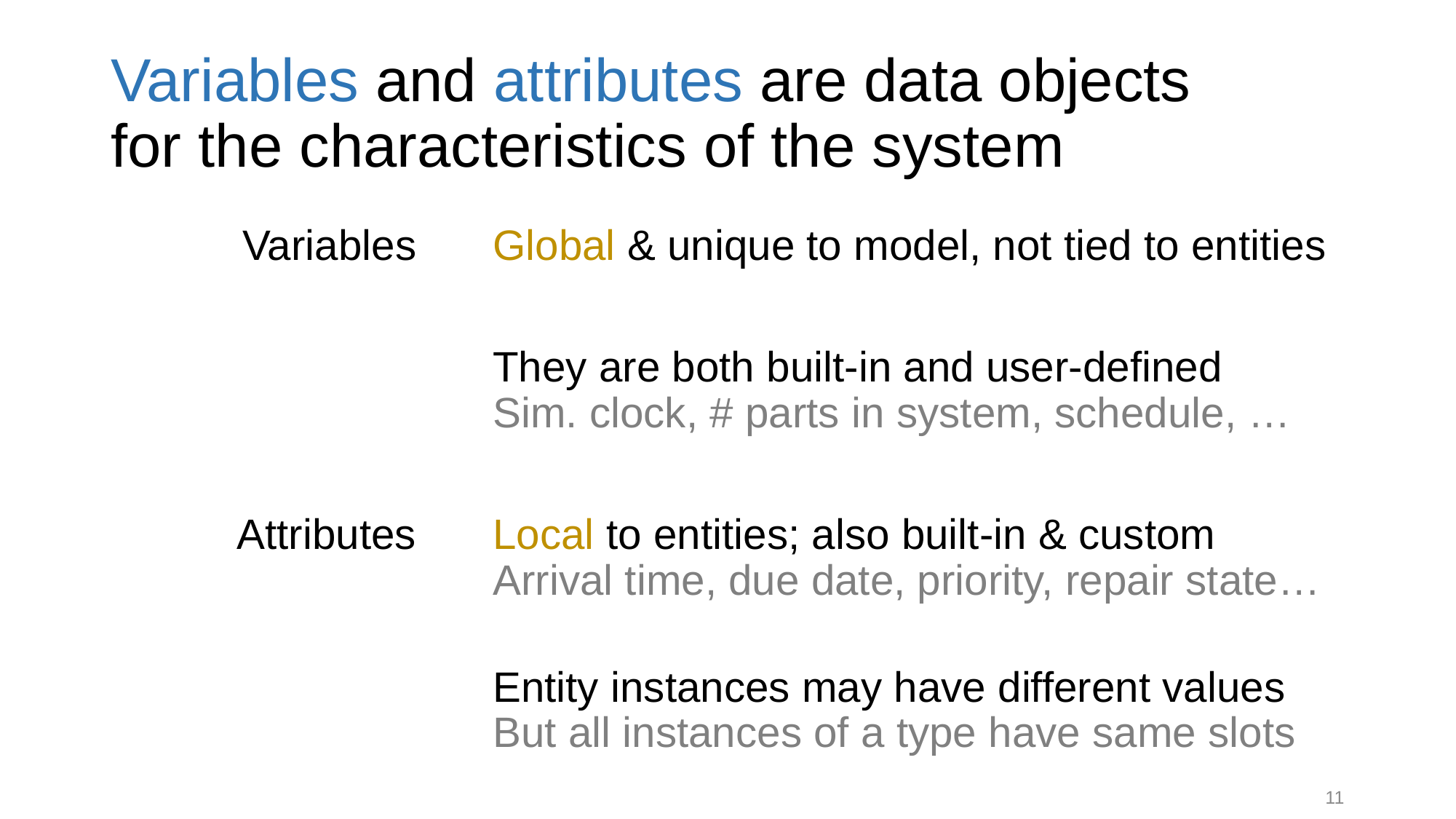

# Variables and attributes are data objects for the characteristics of the system
Variables

Attributes
Global & unique to model, not tied to entities

They are both built-in and user-defined
Sim. clock, # parts in system, schedule, …

Local to entities; also built-in & custom
Arrival time, due date, priority, repair state…
Entity instances may have different values
But all instances of a type have same slots
11